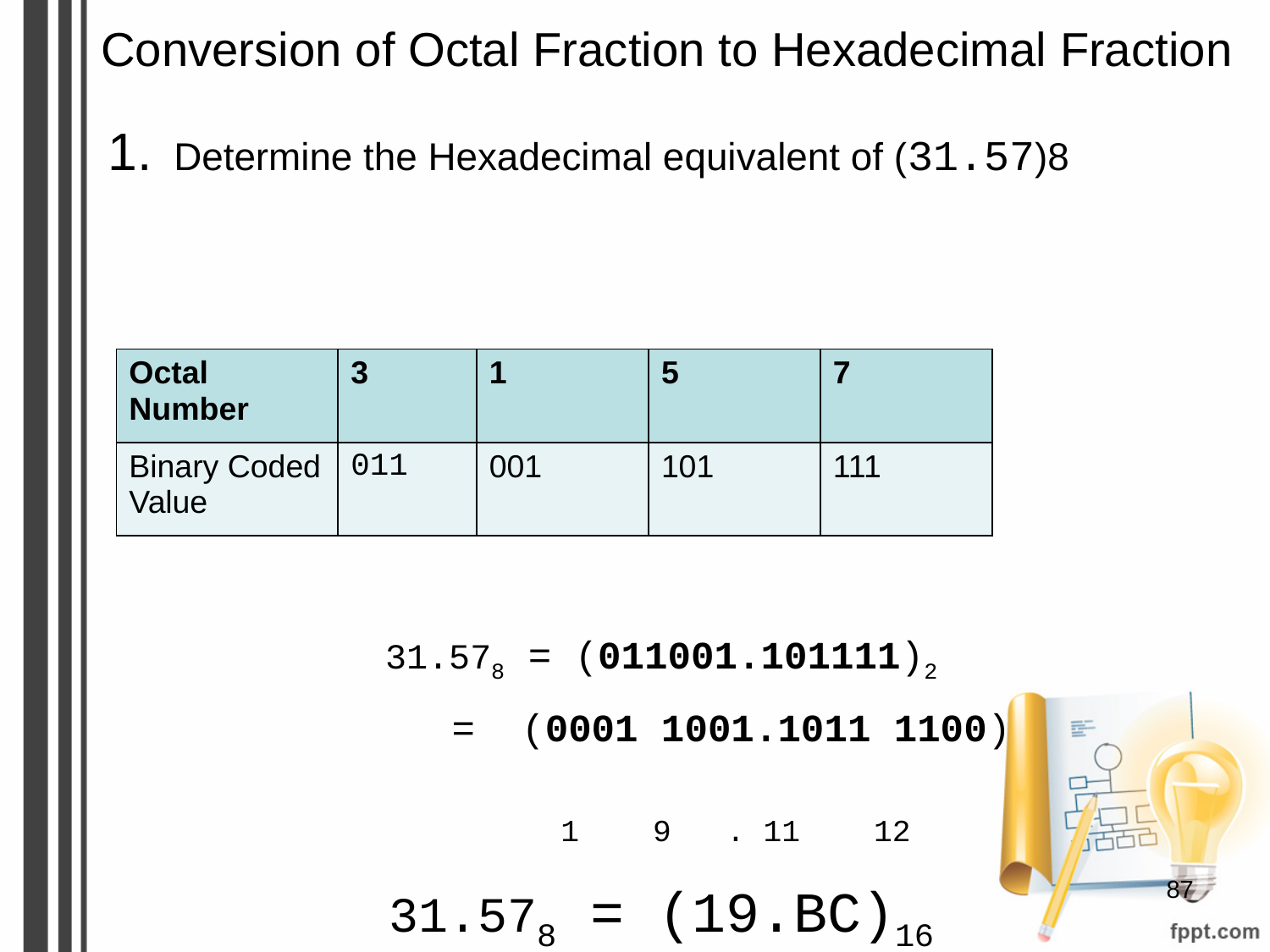

# Conversion of Octal Fraction to Hexadecimal Fraction
1. Determine the Hexadecimal equivalent of (31.57)8

| Octal Number | 3 | 1 | 5 | 7 |
| --- | --- | --- | --- | --- |
| Binary Coded Value | 011 | 001 | 101 | 111 |
31.578 = (011001.101111)2
      =  (0001 1001.1011 1100)
           1    9   . 11    12
31.578 = (19.BC)16

87